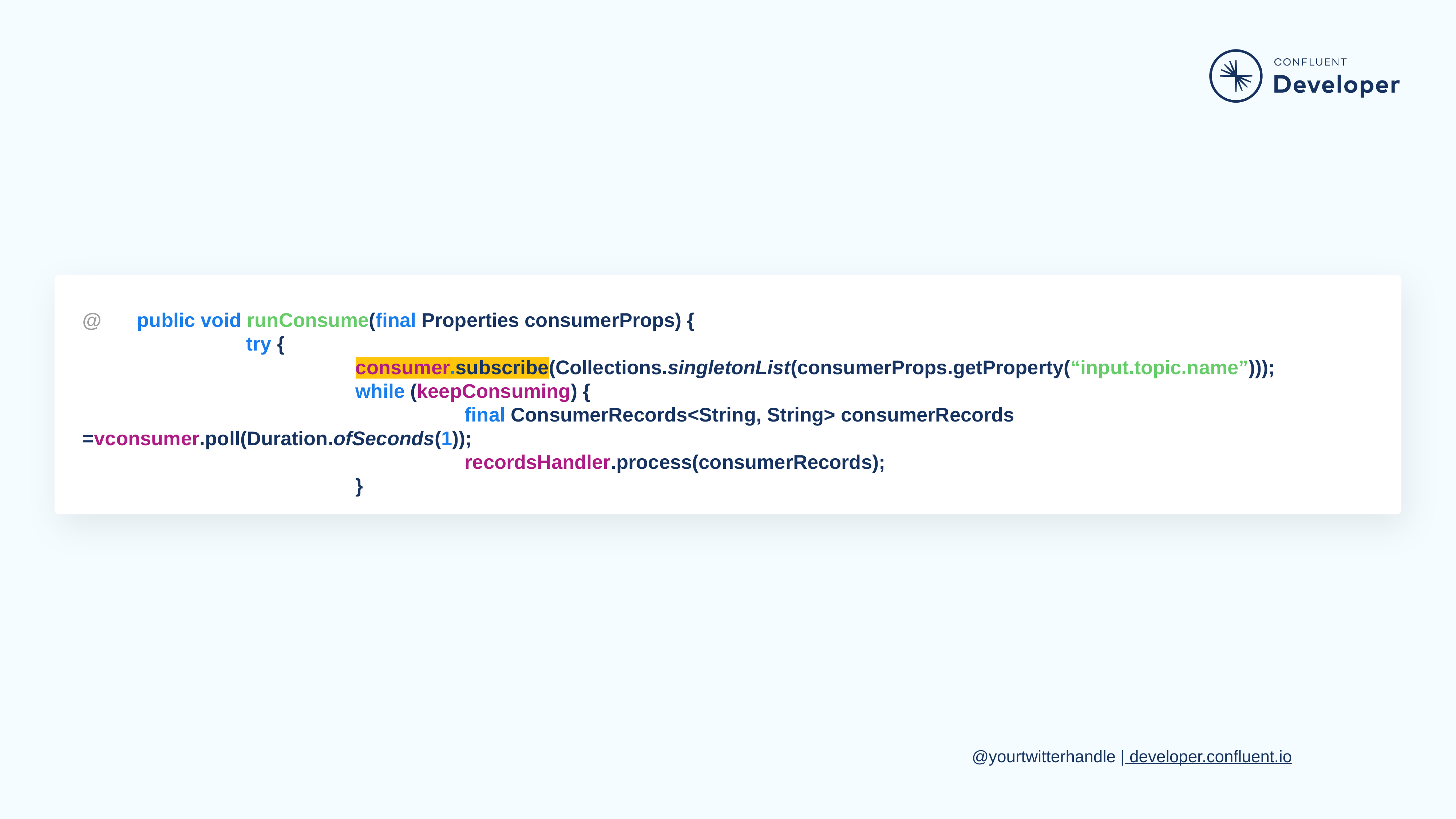

@	public void runConsume(final Properties consumerProps) {
			try {
					consumer.subscribe(Collections.singletonList(consumerProps.getProperty(“input.topic.name”)));
					while (keepConsuming) {
							final ConsumerRecords<String, String> consumerRecords =vconsumer.poll(Duration.ofSeconds(1));
							recordsHandler.process(consumerRecords);
					}